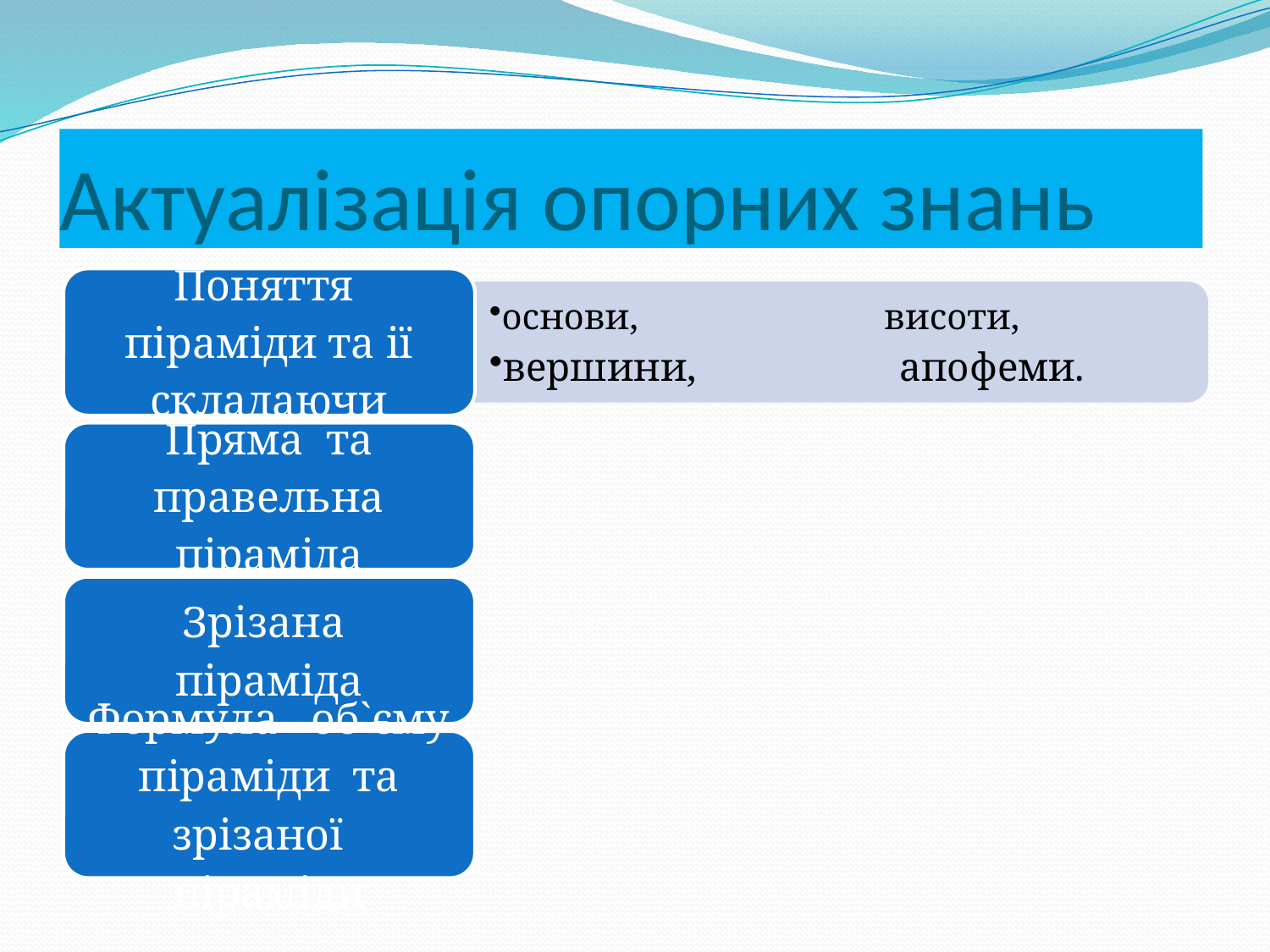

# Актуалізація опорних знань
Поняття  піраміди та ії складаючи
Пряма  та правельна піраміда
Формула   об`єму піраміди  та зрізаної   піраміди
Зрізана  піраміда